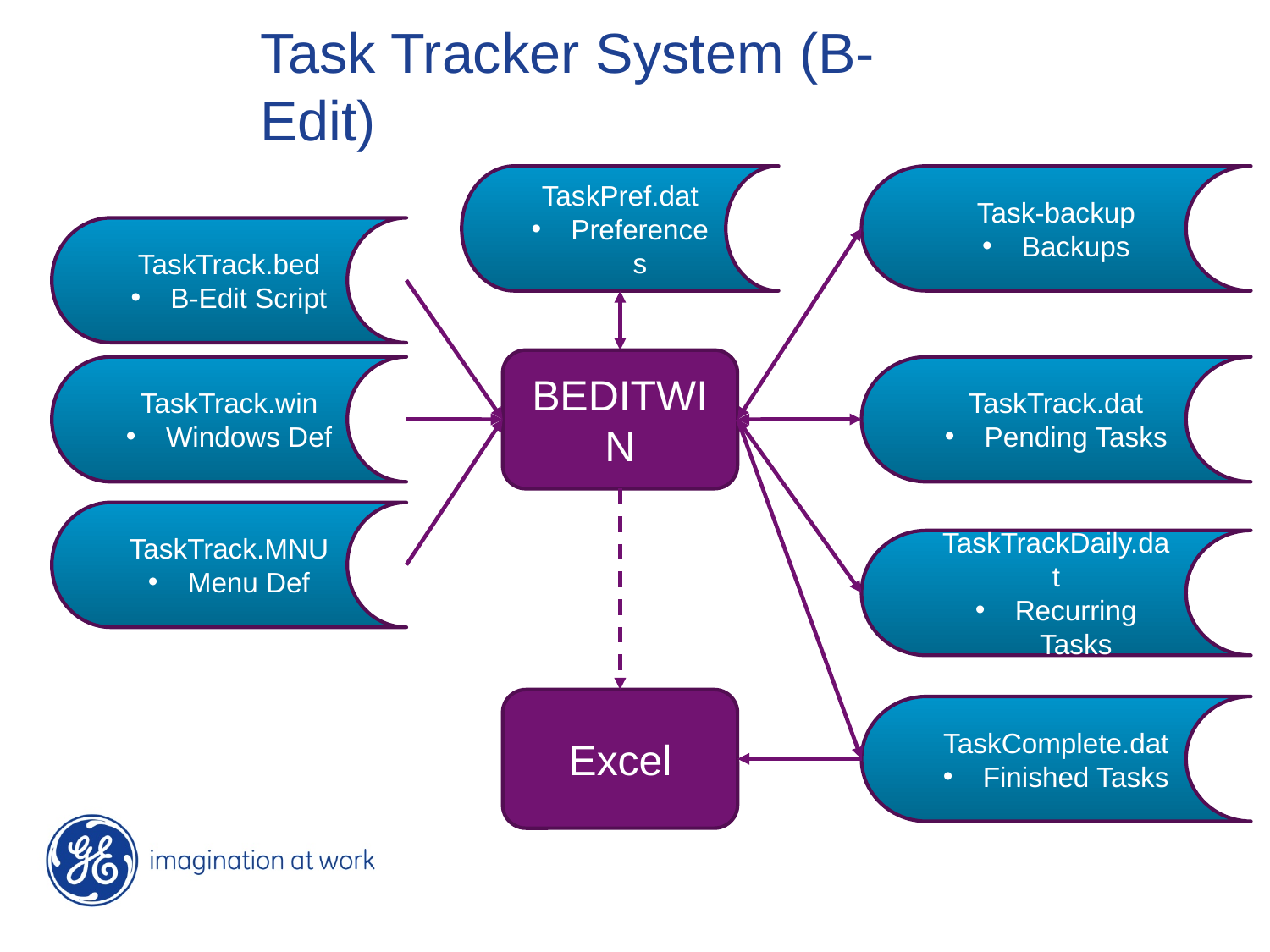

Task Tracker System (B-Edit)
TaskPref.dat
Preferences
Task-backup
Backups
TaskTrack.bed
B-Edit Script
BEDITWIN
TaskTrack.win
Windows Def
TaskTrack.dat
Pending Tasks
TaskTrack.MNU
Menu Def
TaskTrackDaily.dat
Recurring Tasks
Excel
TaskComplete.dat
Finished Tasks